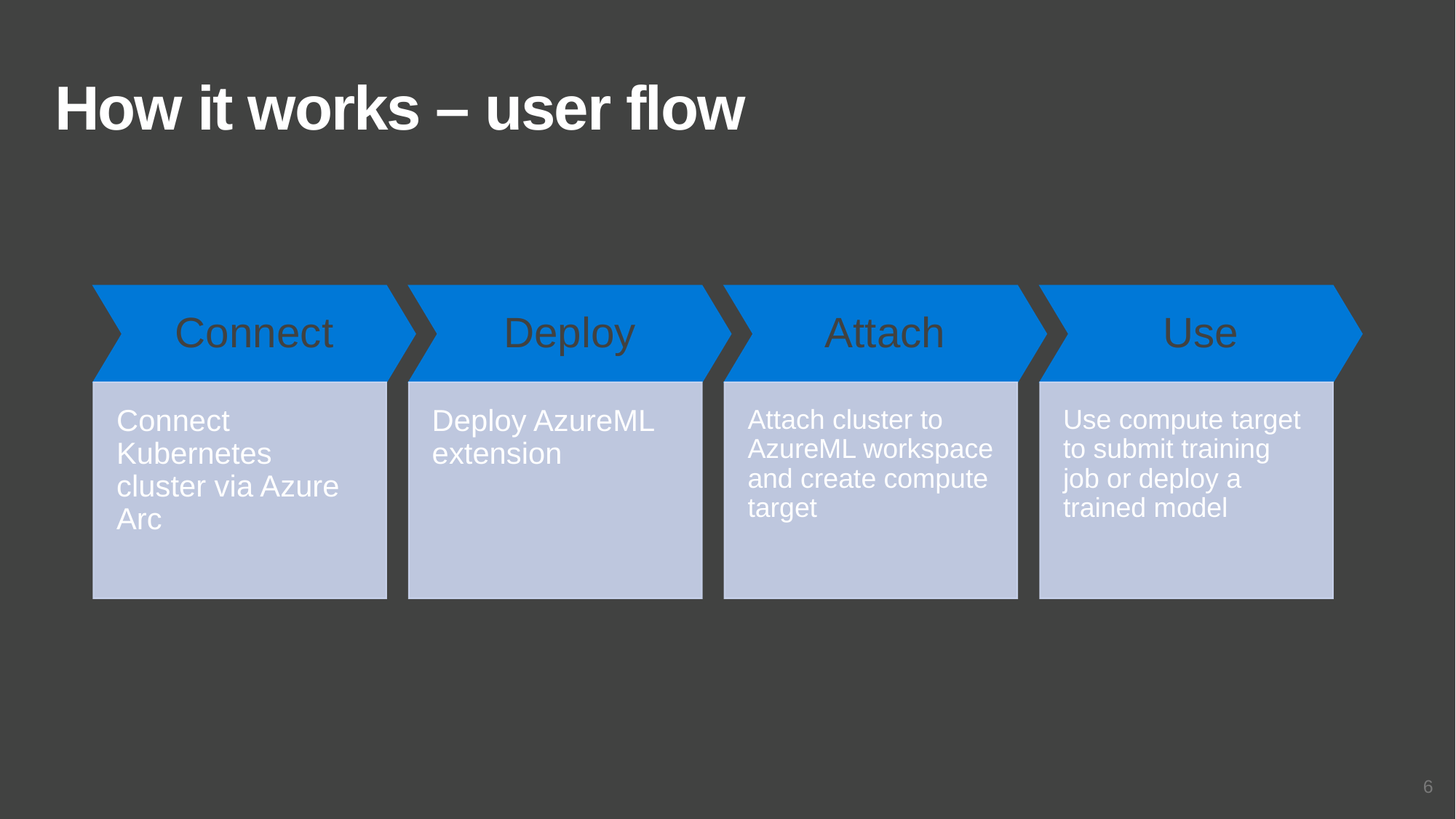

# How it works – user flow
Connect
Connect Kubernetes cluster via Azure Arc
Deploy
Deploy AzureML extension
Attach
Attach cluster to AzureML workspace and create compute target
Use
Use compute target to submit training job or deploy a trained model
6